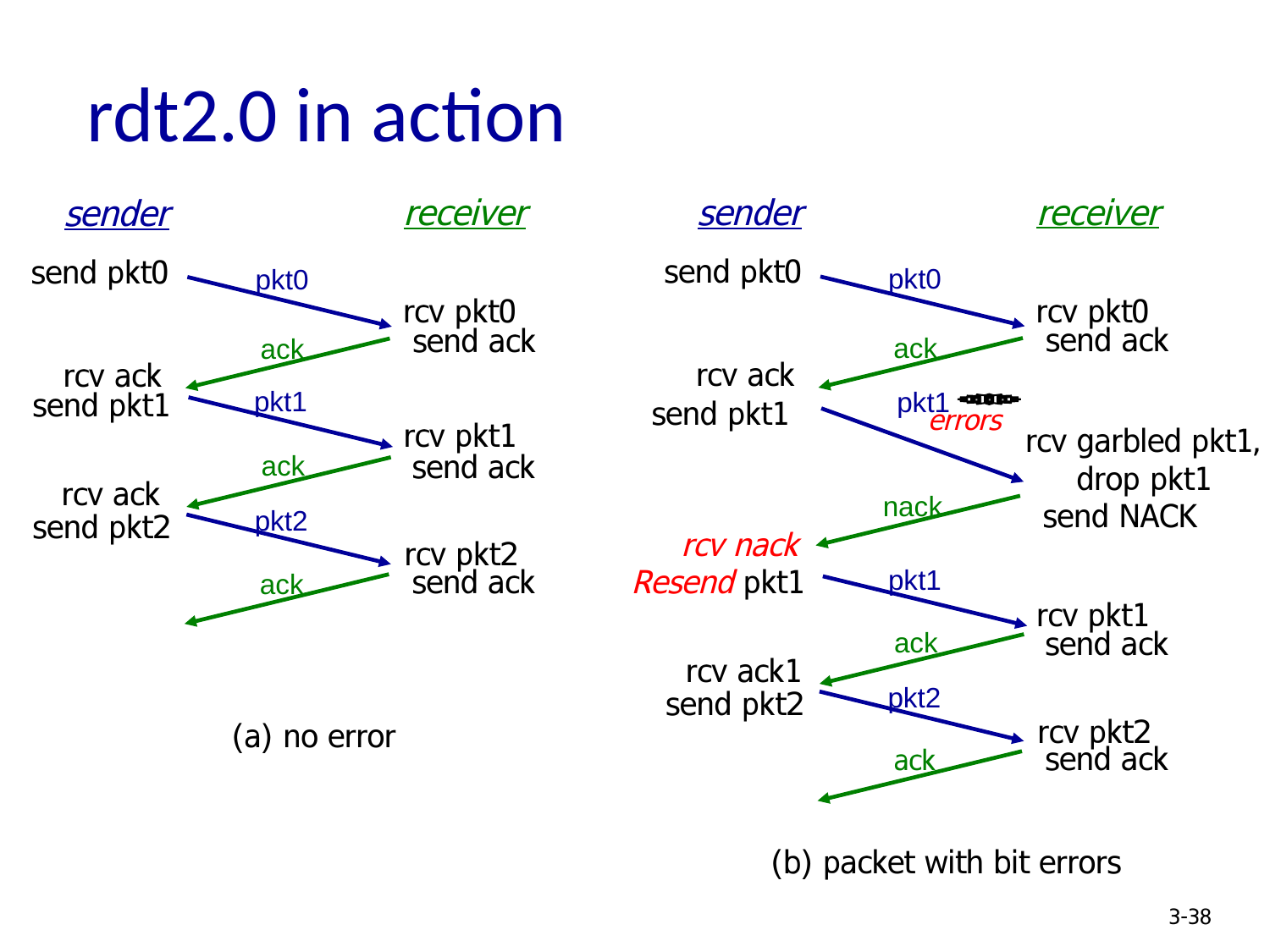

# rdt2.0 in action
receiver
receiver
sender
sender
send pkt0
send pkt0
pkt0

pkt0

rcv pkt0
rcv pkt0
send ack
send ack
ack

ack

rcv ack
rcv ack
pkt1

pkt1
errors
send pkt1
send pkt1

rcv pkt1
rcv garbled pkt1,
drop pkt1
send ack
ack

rcv ack
nack

send NACK
pkt2

send pkt2
rcv nack
rcv pkt2
send ack
pkt1

ack

Resend pkt1
rcv pkt1
send ack
ack

rcv ack1
pkt2

send pkt2
rcv pkt2
(a) no error
send ack
ack

(b) packet with bit errors
3-38